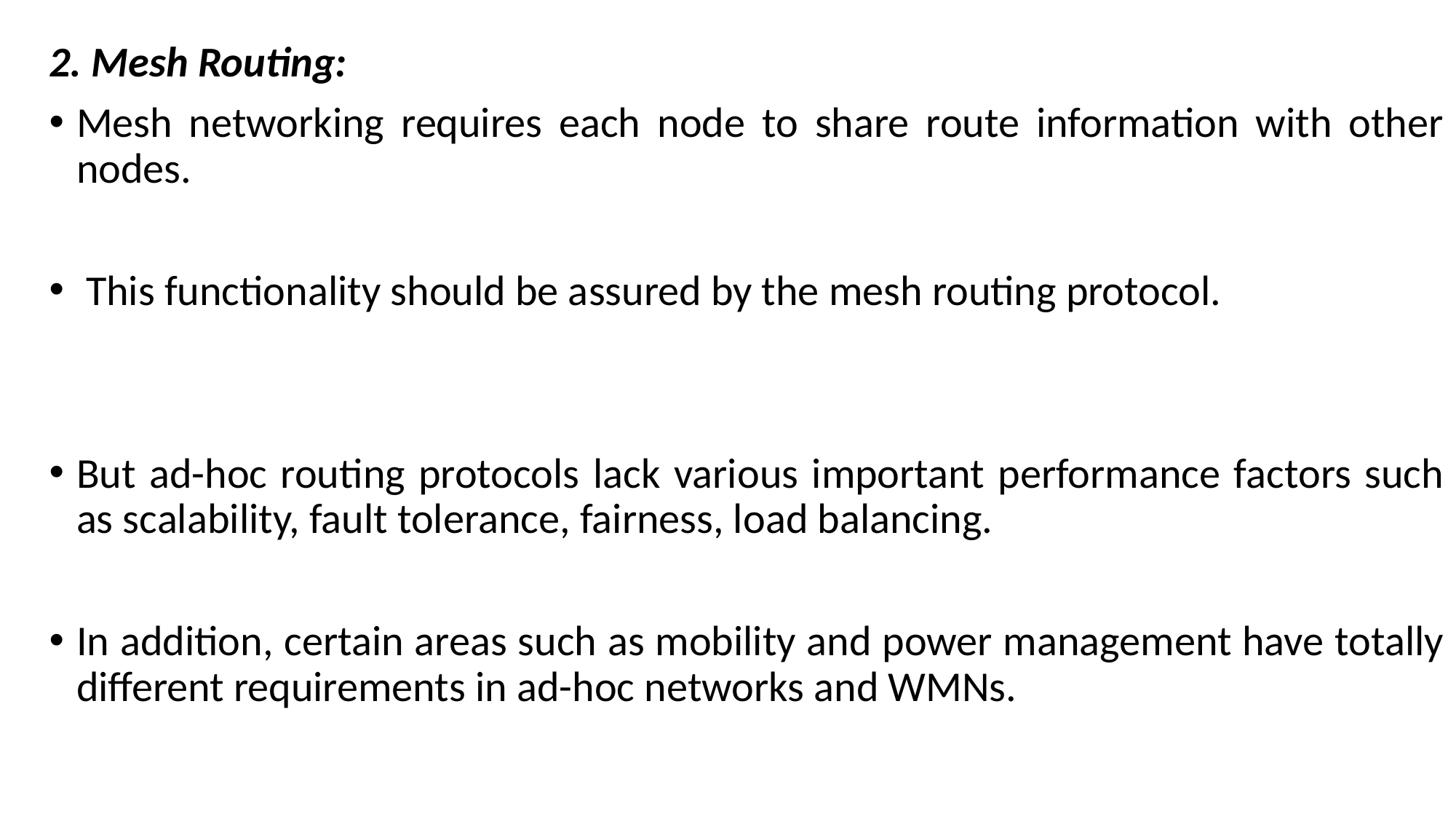

2. Mesh Routing:
Mesh networking requires each node to share route information with other nodes.

 This functionality should be assured by the mesh routing protocol.

But ad-hoc routing protocols lack various important performance factors such as scalability, fault tolerance, fairness, load balancing.

In addition, certain areas such as mobility and power management have totally different requirements in ad-hoc networks and WMNs.